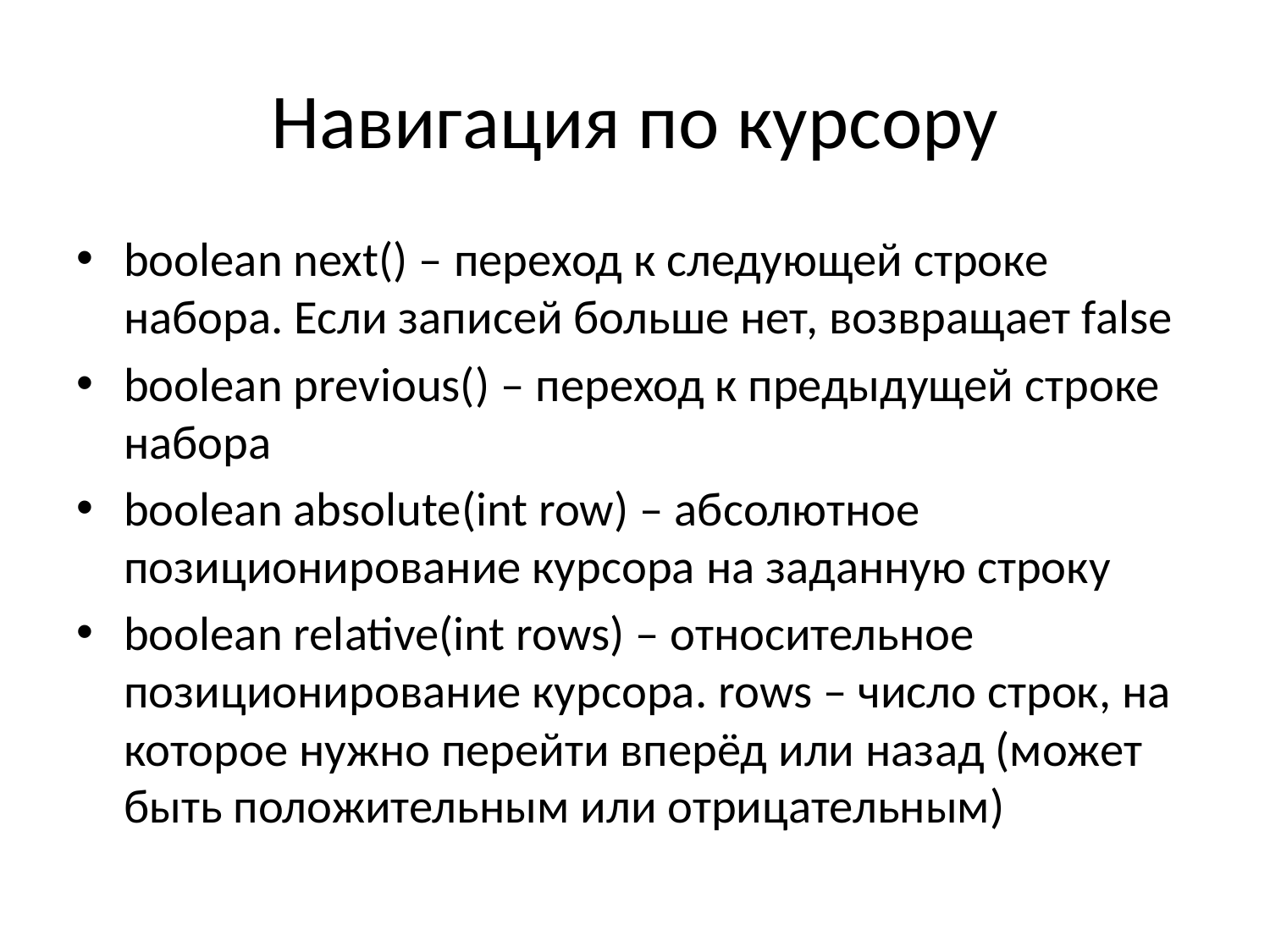

# Навигация по курсору
boolean next() – переход к следующей строке набора. Если записей больше нет, возвращает false
boolean previous() – переход к предыдущей строке набора
boolean absolute(int row) – абсолютное позиционирование курсора на заданную строку
boolean relative(int rows) – относительное позиционирование курсора. rows – число строк, на которое нужно перейти вперёд или назад (может быть положительным или отрицательным)